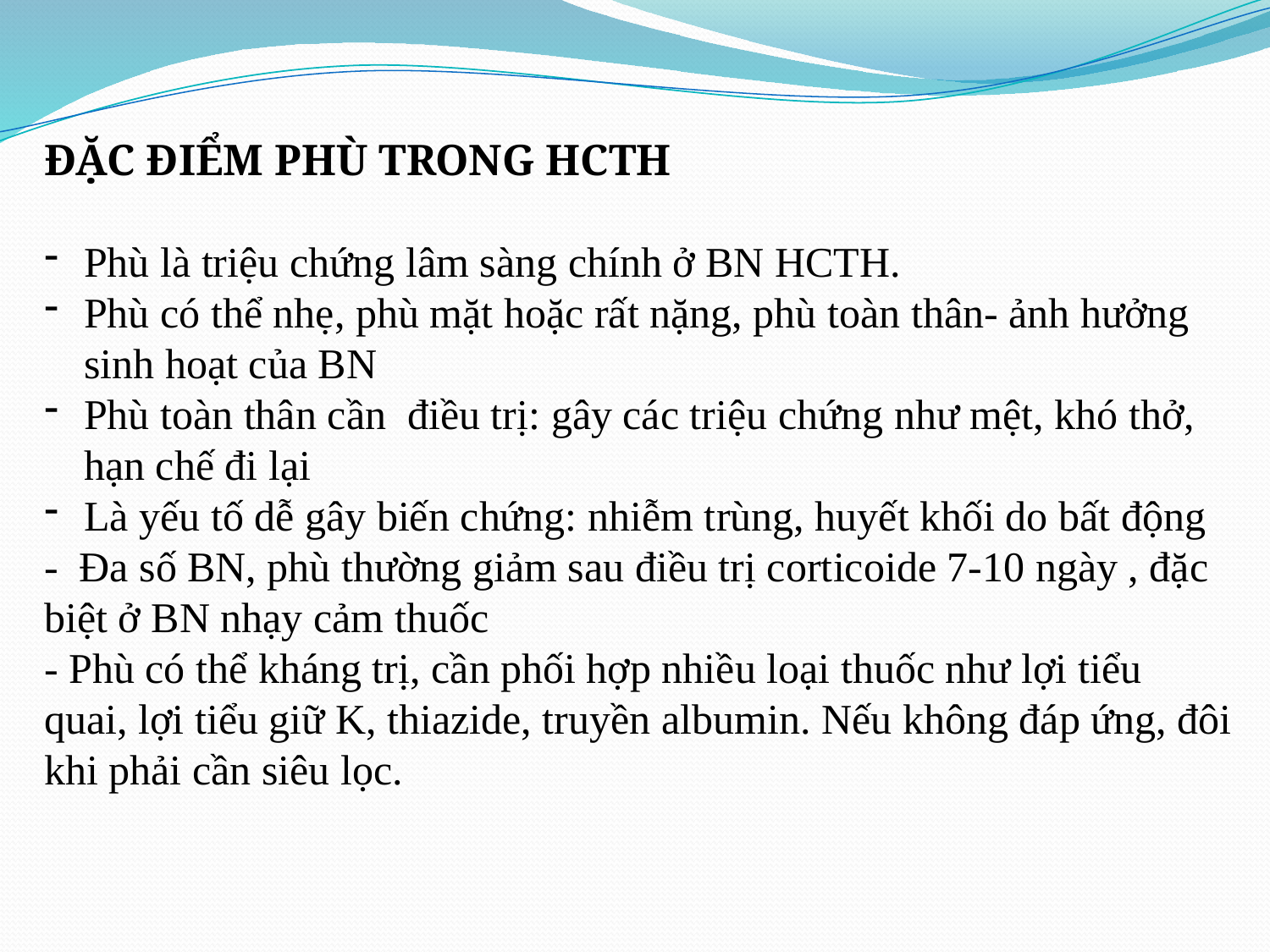

ĐẶC ĐIỂM PHÙ TRONG HCTH

Phù là triệu chứng lâm sàng chính ở BN HCTH.
Phù có thể nhẹ, phù mặt hoặc rất nặng, phù toàn thân- ảnh hưởng sinh hoạt của BN
Phù toàn thân cần  điều trị: gây các triệu chứng như mệt, khó thở, hạn chế đi lại
Là yếu tố dễ gây biến chứng: nhiễm trùng, huyết khối do bất động
-  Đa số BN, phù thường giảm sau điều trị corticoide 7-10 ngày , đặc biệt ở BN nhạy cảm thuốc
- Phù có thể kháng trị, cần phối hợp nhiều loại thuốc như lợi tiểu quai, lợi tiểu giữ K, thiazide, truyền albumin. Nếu không đáp ứng, đôi khi phải cần siêu lọc.